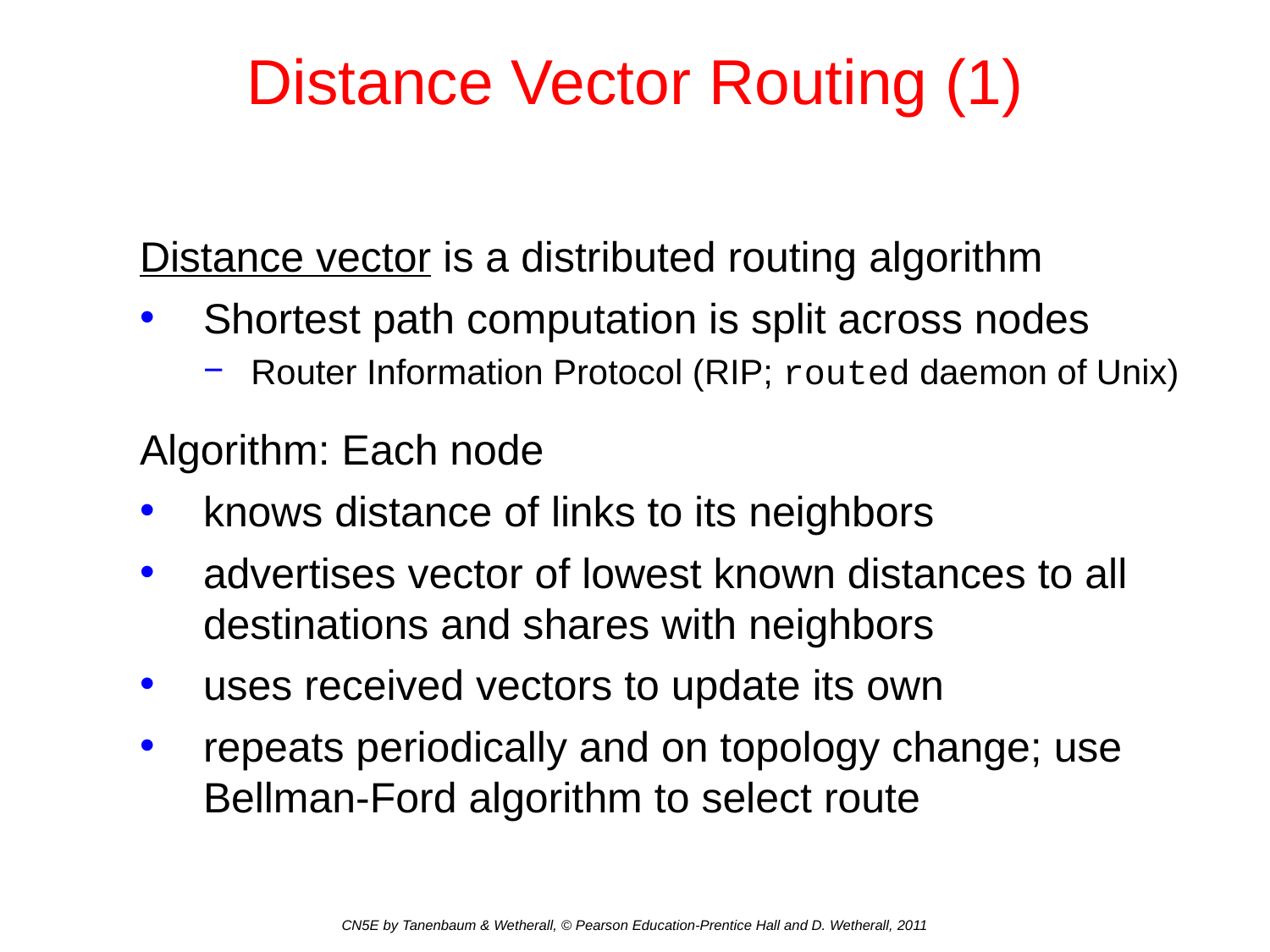

# Distance Vector Routing (1)
Distance vector is a distributed routing algorithm
Shortest path computation is split across nodes
Router Information Protocol (RIP; routed daemon of Unix)
Algorithm: Each node
knows distance of links to its neighbors
advertises vector of lowest known distances to all destinations and shares with neighbors
uses received vectors to update its own
repeats periodically and on topology change; use Bellman-Ford algorithm to select route

CN5E by Tanenbaum & Wetherall, © Pearson Education-Prentice Hall and D. Wetherall, 2011